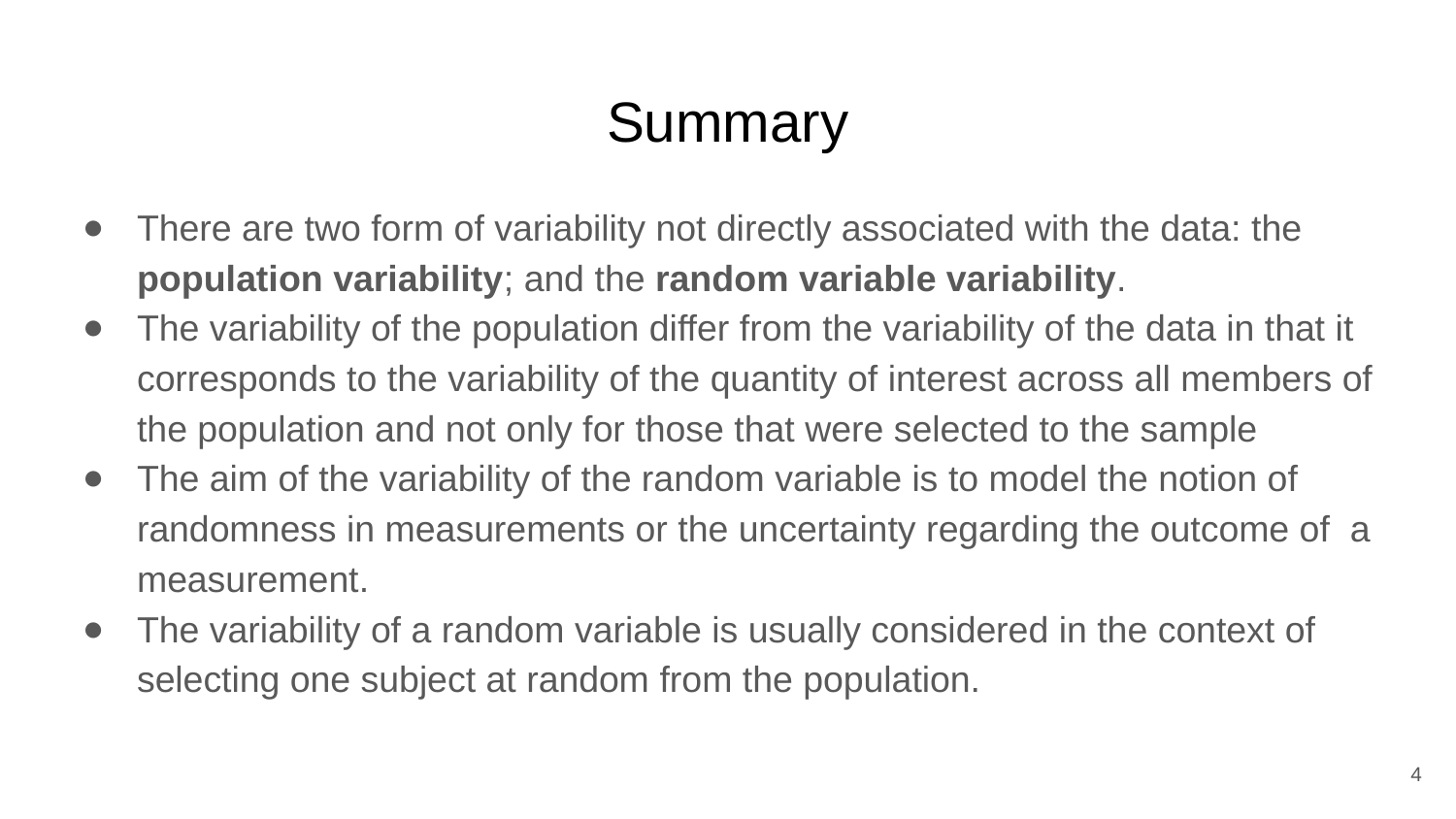

# Summary
There are two form of variability not directly associated with the data: the population variability; and the random variable variability.
The variability of the population differ from the variability of the data in that it corresponds to the variability of the quantity of interest across all members of the population and not only for those that were selected to the sample
The aim of the variability of the random variable is to model the notion of randomness in measurements or the uncertainty regarding the outcome of  a measurement.
The variability of a random variable is usually considered in the context of selecting one subject at random from the population.

4